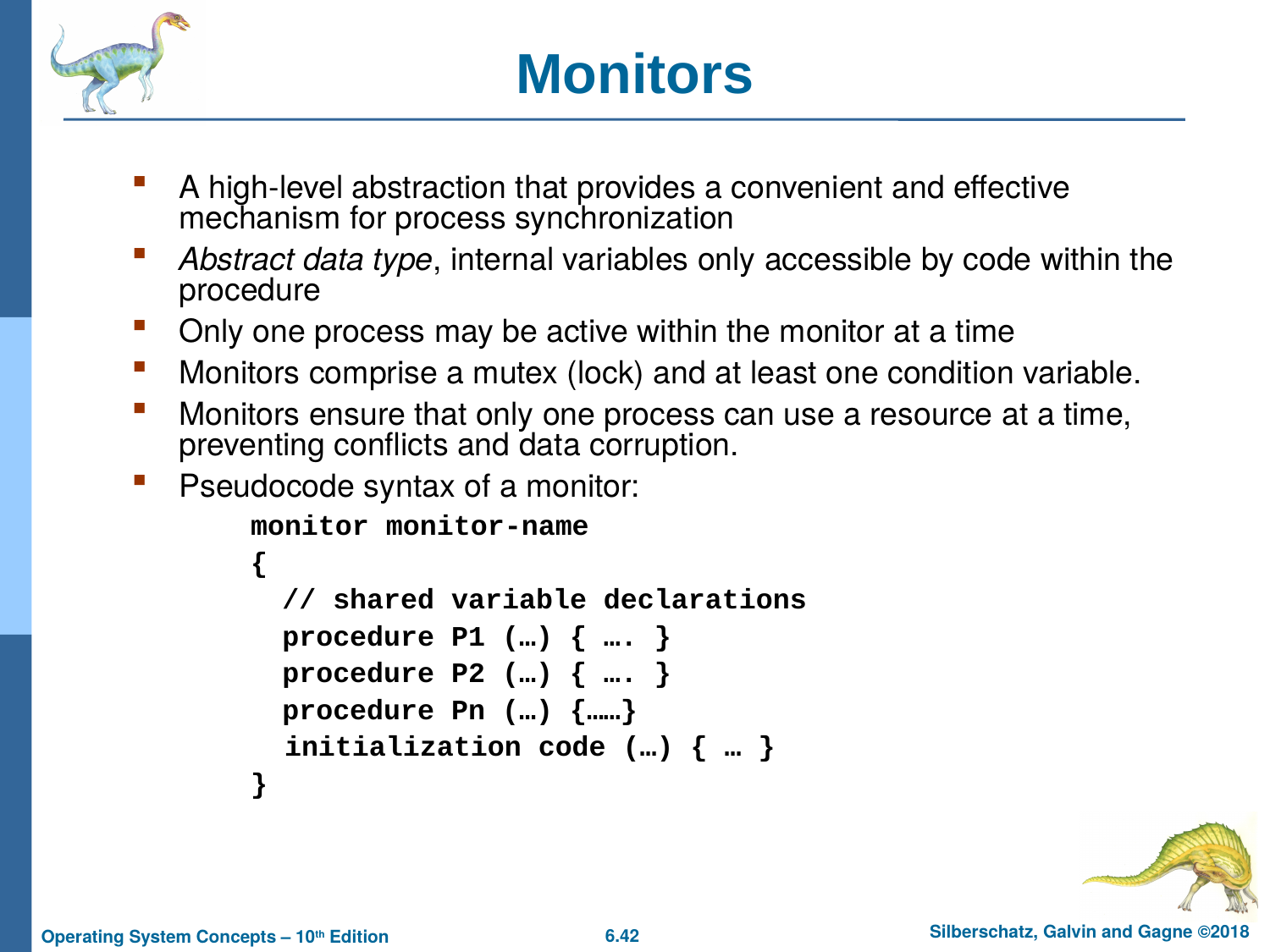

# Monitors
A high-level abstraction that provides a convenient and effective mechanism for process synchronization
Abstract data type, internal variables only accessible by code within the procedure
Only one process may be active within the monitor at a time
Monitors comprise a mutex (lock) and at least one condition variable.
Monitors ensure that only one process can use a resource at a time, preventing conflicts and data corruption.
Pseudocode syntax of a monitor:
monitor monitor-name
{
	// shared variable declarations
	procedure P1 (…) { …. }
	procedure P2 (…) { …. }
	procedure Pn (…) {……}
  initialization code (…) { … }
}